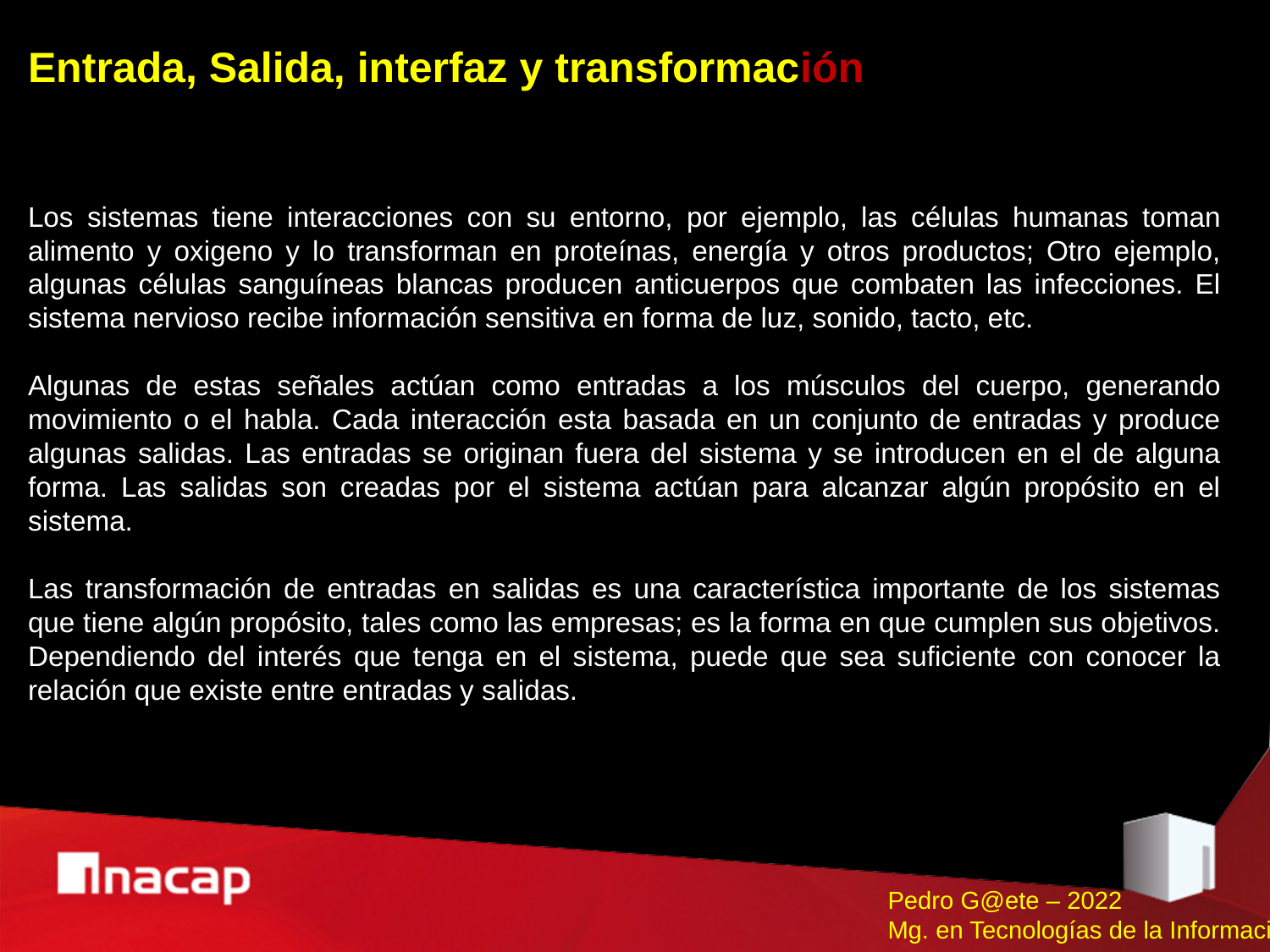

# Entrada, Salida, interfaz y transformación
Los sistemas tiene interacciones con su entorno, por ejemplo, las células humanas toman alimento y oxigeno y lo transforman en proteínas, energía y otros productos; Otro ejemplo, algunas células sanguíneas blancas producen anticuerpos que combaten las infecciones. El sistema nervioso recibe información sensitiva en forma de luz, sonido, tacto, etc.

Algunas de estas señales actúan como entradas a los músculos del cuerpo, generando movimiento o el habla. Cada interacción esta basada en un conjunto de entradas y produce algunas salidas. Las entradas se originan fuera del sistema y se introducen en el de alguna forma. Las salidas son creadas por el sistema actúan para alcanzar algún propósito en el sistema.

Las transformación de entradas en salidas es una característica importante de los sistemas que tiene algún propósito, tales como las empresas; es la forma en que cumplen sus objetivos. Dependiendo del interés que tenga en el sistema, puede que sea suficiente con conocer la relación que existe entre entradas y salidas.